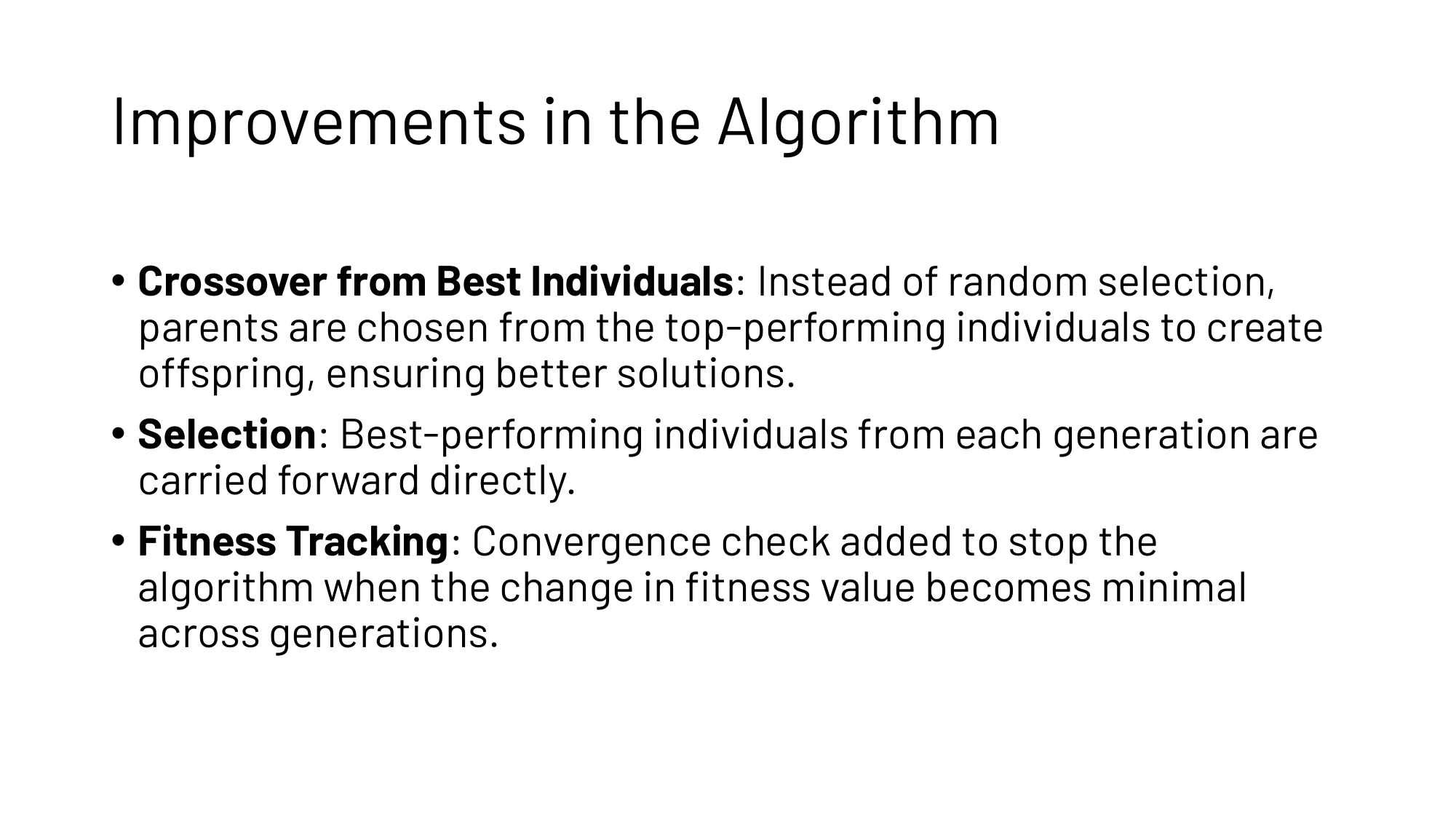

# Improvements in the Algorithm
Crossover from Best Individuals: Instead of random selection, parents are chosen from the top-performing individuals to create offspring, ensuring better solutions.
Selection: Best-performing individuals from each generation are carried forward directly.
Fitness Tracking: Convergence check added to stop the algorithm when the change in fitness value becomes minimal across generations.